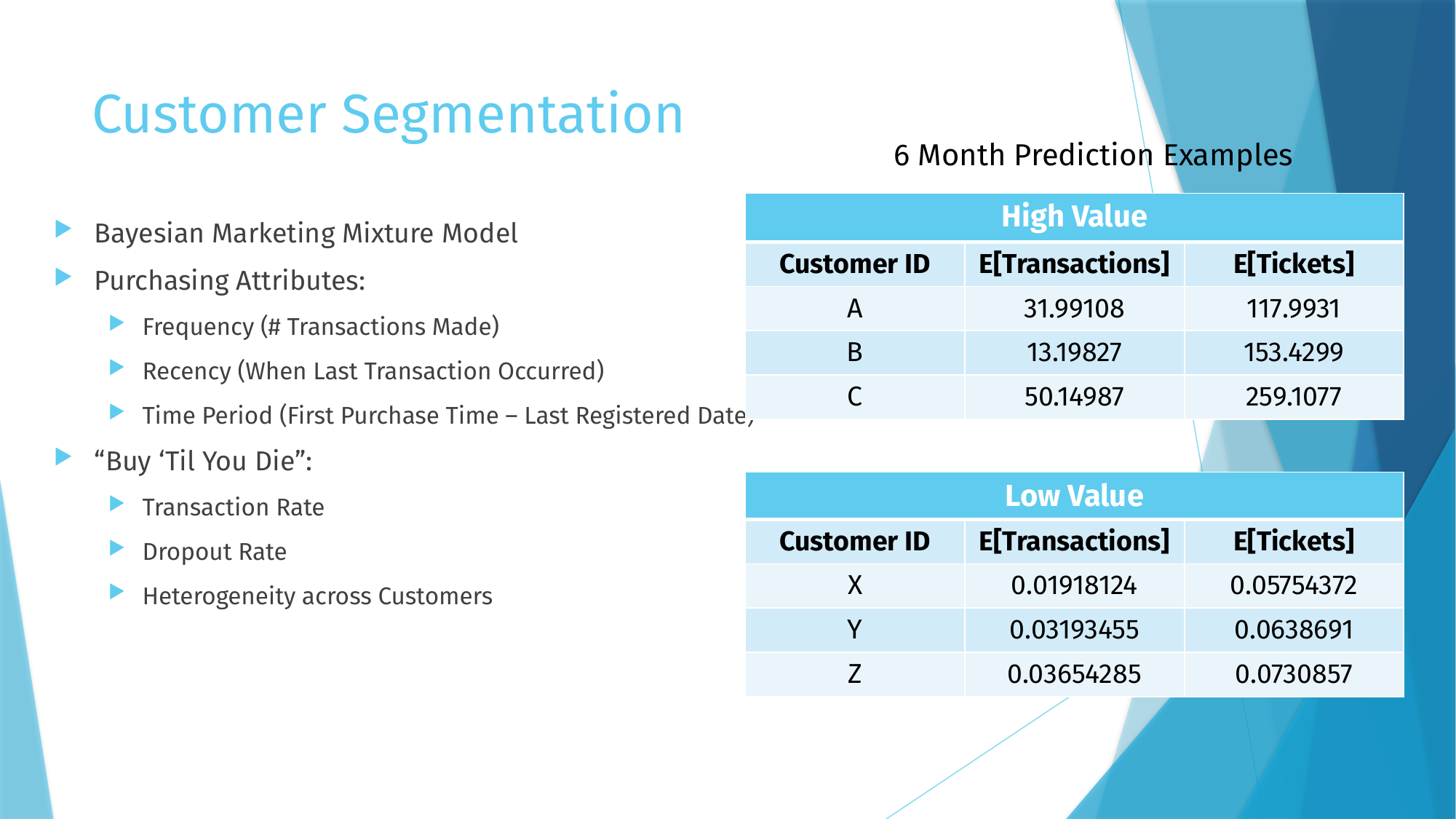

# Customer Segmentation
6 Month Prediction Examples
| High Value |  |  |
| --- | --- | --- |
| Customer ID | E[Transactions] | E[Tickets] |
| A | 31.99108 | 117.9931 |
| B | 13.19827 | 153.4299 |
| C | 50.14987 | 259.1077 |
Bayesian Marketing Mixture Model
Purchasing Attributes:
Frequency (# Transactions Made)
Recency (When Last Transaction Occurred)
Time Period (First Purchase Time – Last Registered Date)
“Buy ‘Til You Die”:
Transaction Rate
Dropout Rate
Heterogeneity across Customers

| Low Value |  |  |
| --- | --- | --- |
| Customer ID | E[Transactions] | E[Tickets] |
| X | 0.01918124 | 0.05754372 |
| Y | 0.03193455 | 0.0638691 |
| Z | 0.03654285 | 0.0730857 |